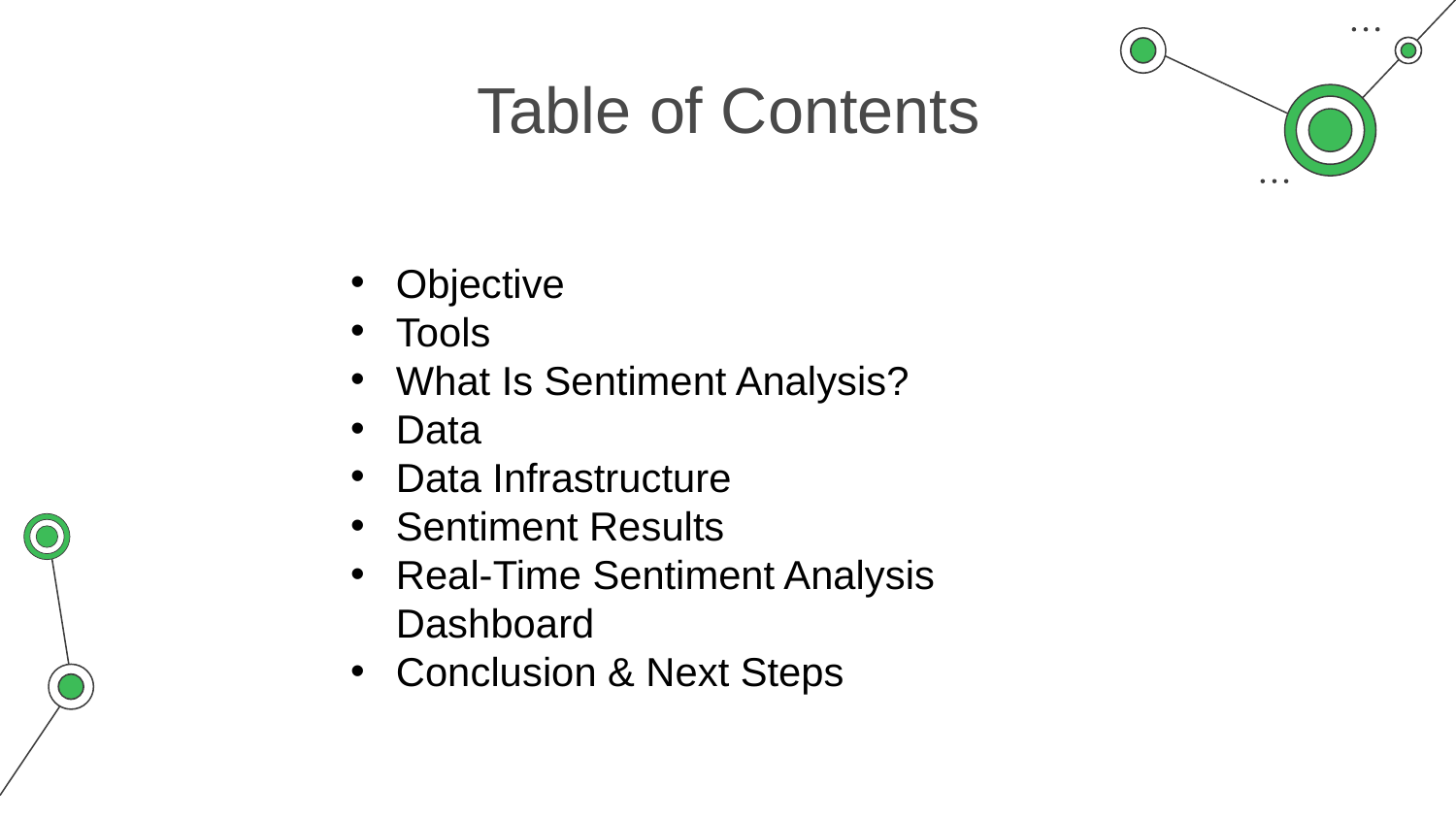

# Table of Contents
Objective
Tools
What Is Sentiment Analysis?
Data
Data Infrastructure
Sentiment Results
Real-Time Sentiment Analysis Dashboard
Conclusion & Next Steps